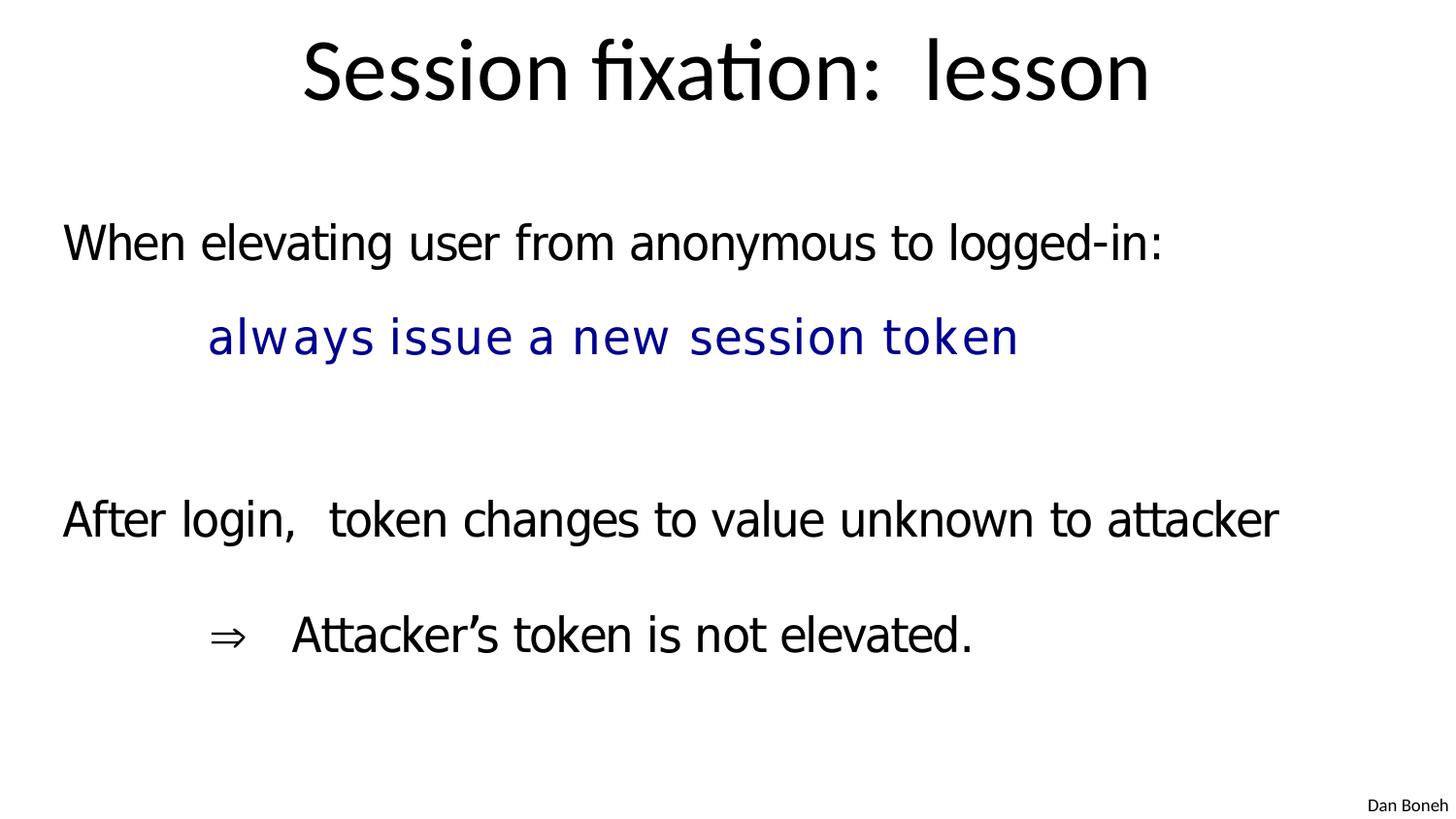

# Session fixation:  lesson

When elevating user from anonymous to logged-in:
	always issue a new session token

After login,  token changes to value unknown to attacker
	⇒   Attacker’s token is not elevated.